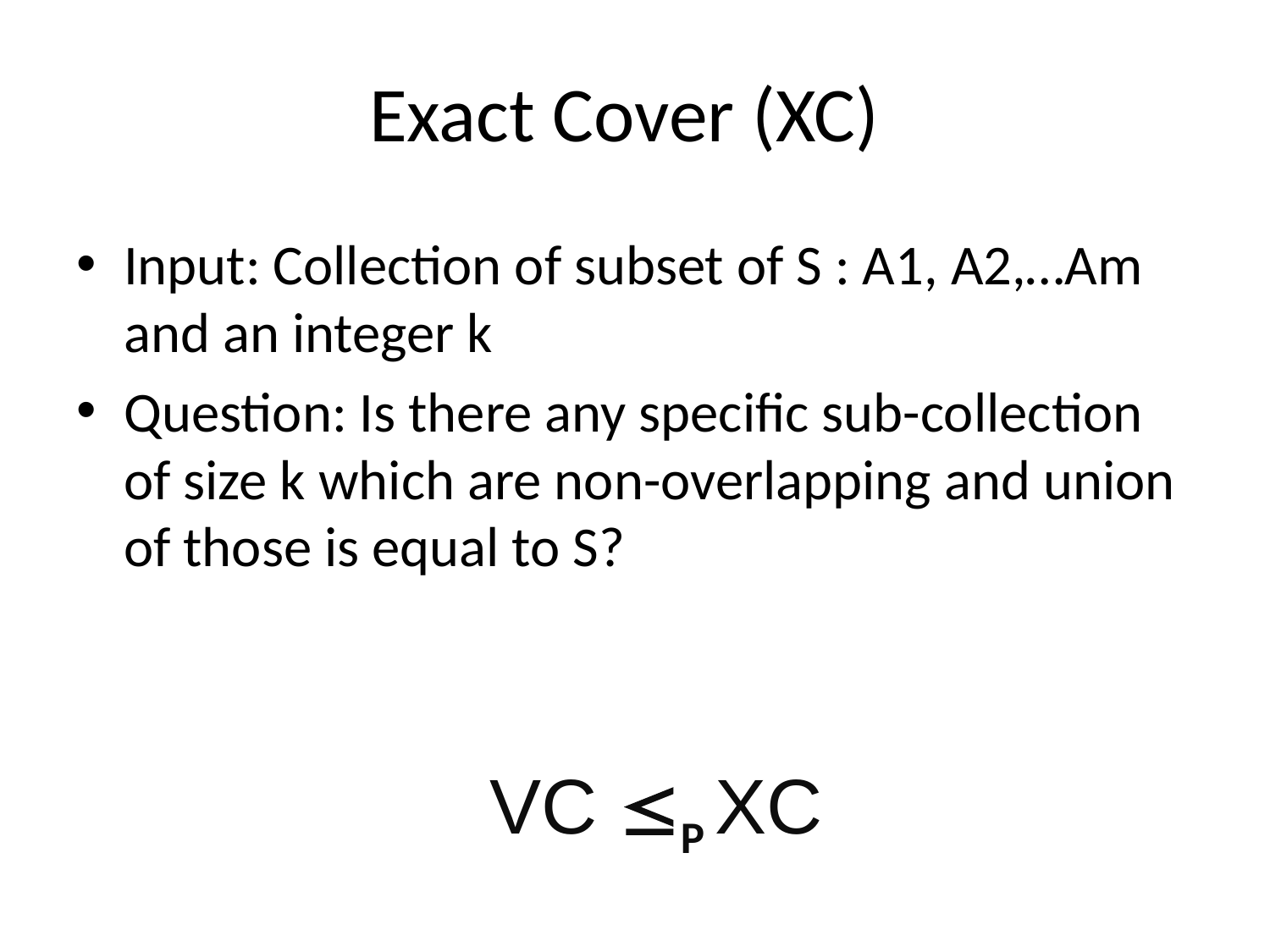

# Exact Cover (XC)
Input: Collection of subset of S : A1, A2,…Am and an integer k
Question: Is there any specific sub-collection of size k which are non-overlapping and union of those is equal to S?
VC ≤P XC